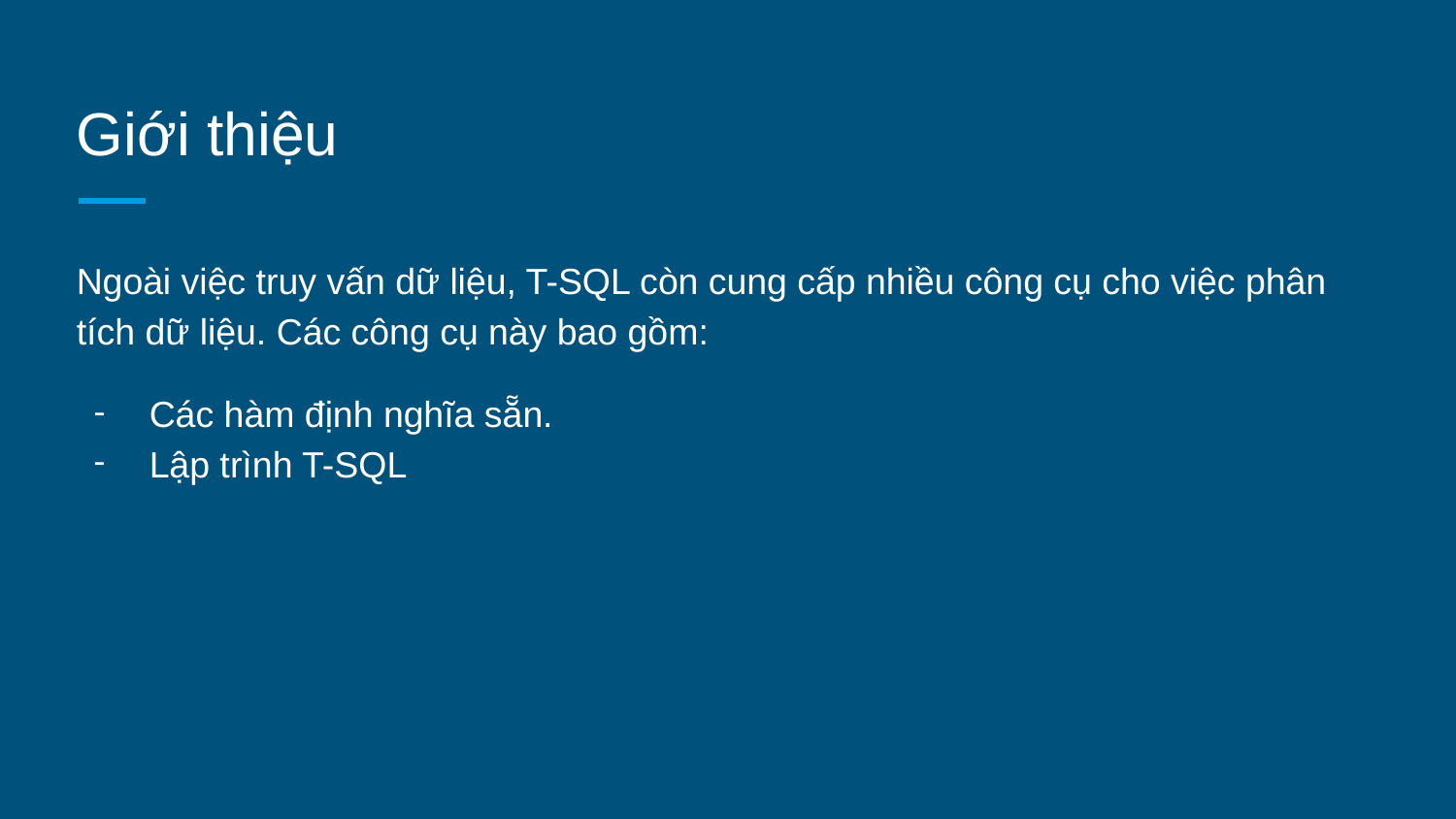

# Giới thiệu
Ngoài việc truy vấn dữ liệu, T-SQL còn cung cấp nhiều công cụ cho việc phân tích dữ liệu. Các công cụ này bao gồm:
Các hàm định nghĩa sẵn.
Lập trình T-SQL